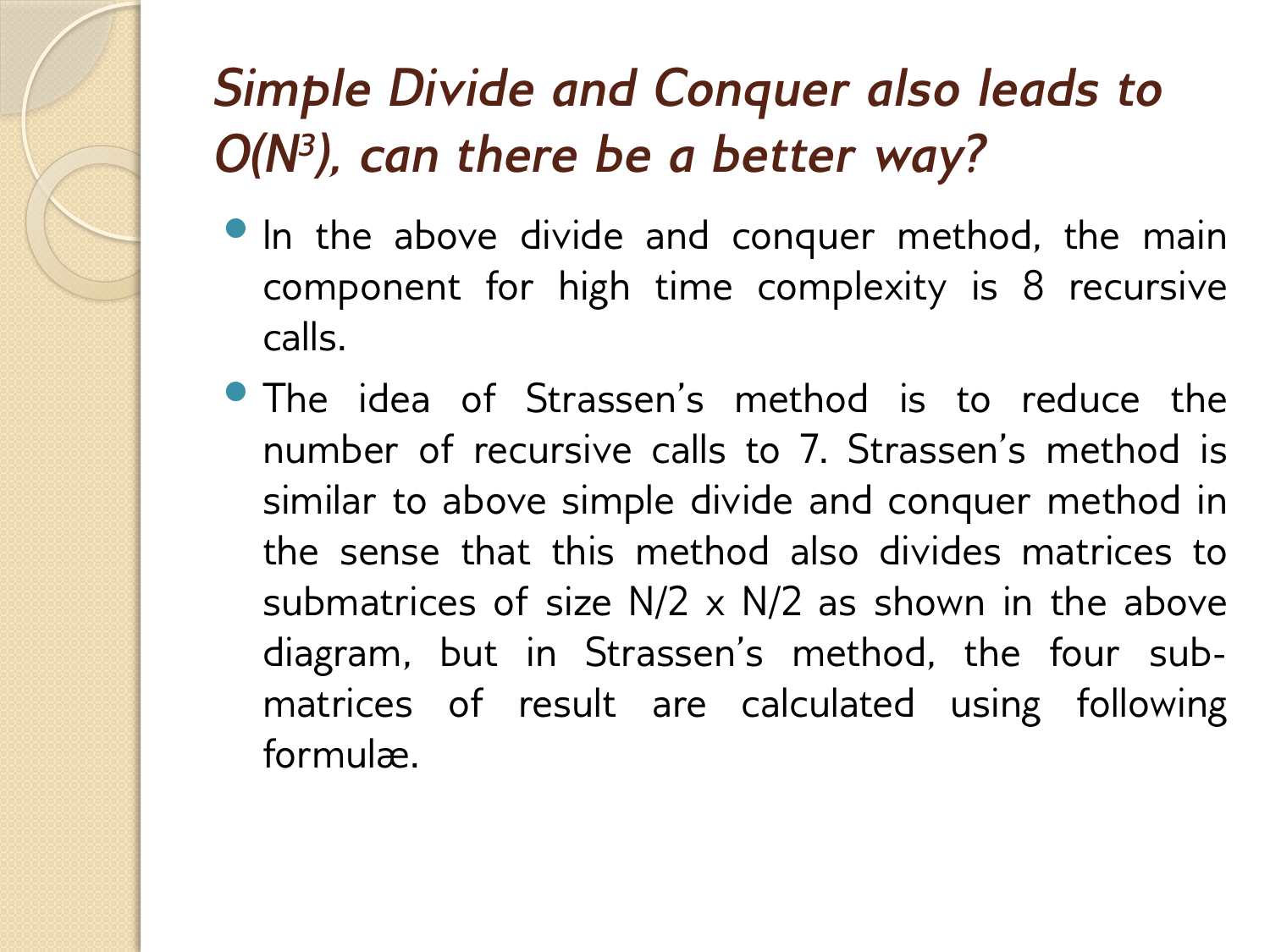

# Simple Divide and Conquer also leads to O(N3), can there be a better way?
In the above divide and conquer method, the main component for high time complexity is 8 recursive calls.
The idea of Strassen’s method is to reduce the number of recursive calls to 7. Strassen’s method is similar to above simple divide and conquer method in the sense that this method also divides matrices to submatrices of size N/2 x N/2 as shown in the above diagram, but in Strassen’s method, the four sub-matrices of result are calculated using following formulae.